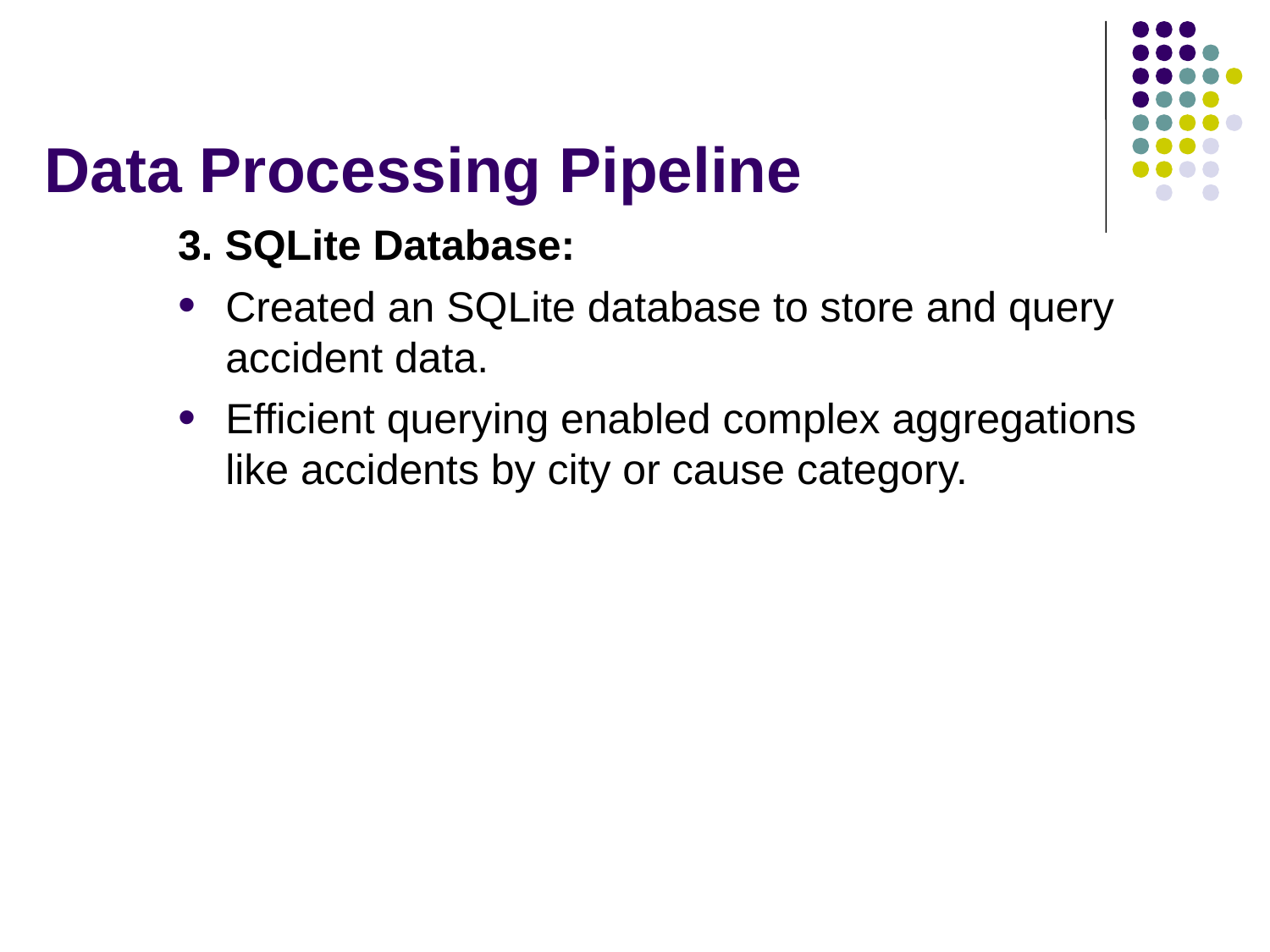

# Data Processing Pipeline
3. SQLite Database:
Created an SQLite database to store and query accident data.
Efficient querying enabled complex aggregations like accidents by city or cause category.